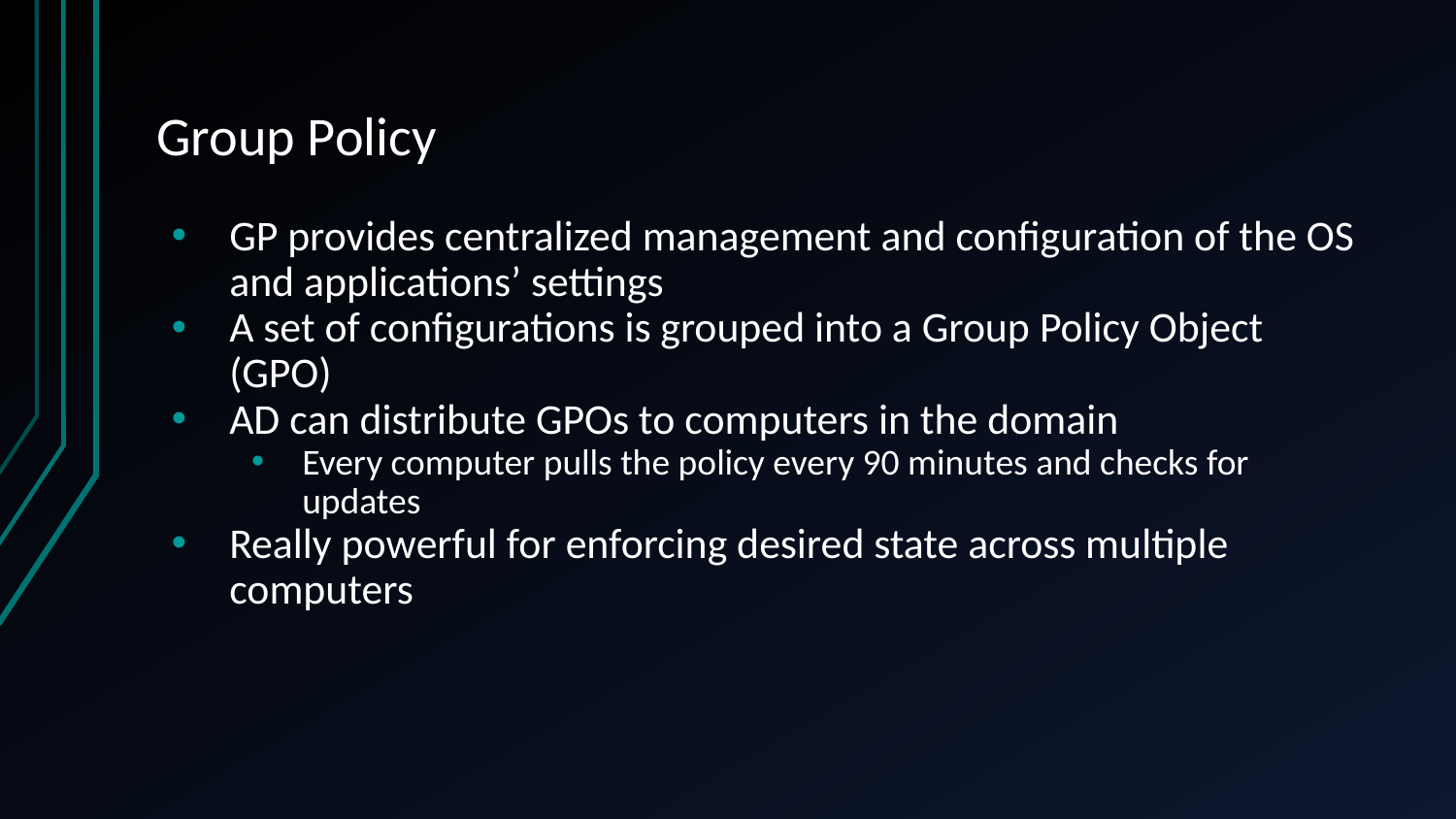

# Group Policy
GP provides centralized management and configuration of the OS and applications’ settings
A set of configurations is grouped into a Group Policy Object (GPO)
AD can distribute GPOs to computers in the domain
Every computer pulls the policy every 90 minutes and checks for updates
Really powerful for enforcing desired state across multiple computers